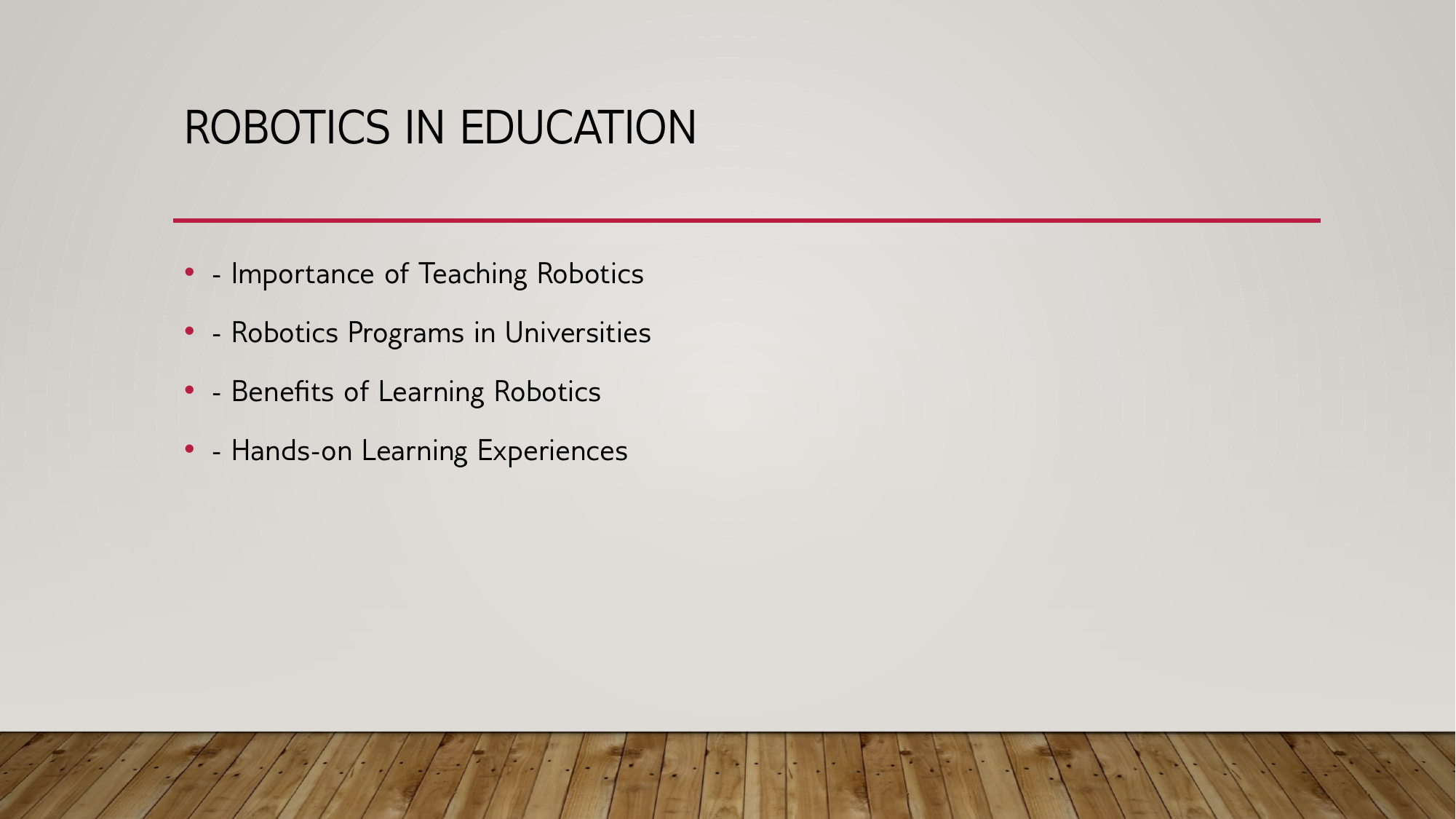

# Robotics in Education
- Importance of Teaching Robotics
- Robotics Programs in Universities
- Benefits of Learning Robotics
- Hands-on Learning Experiences